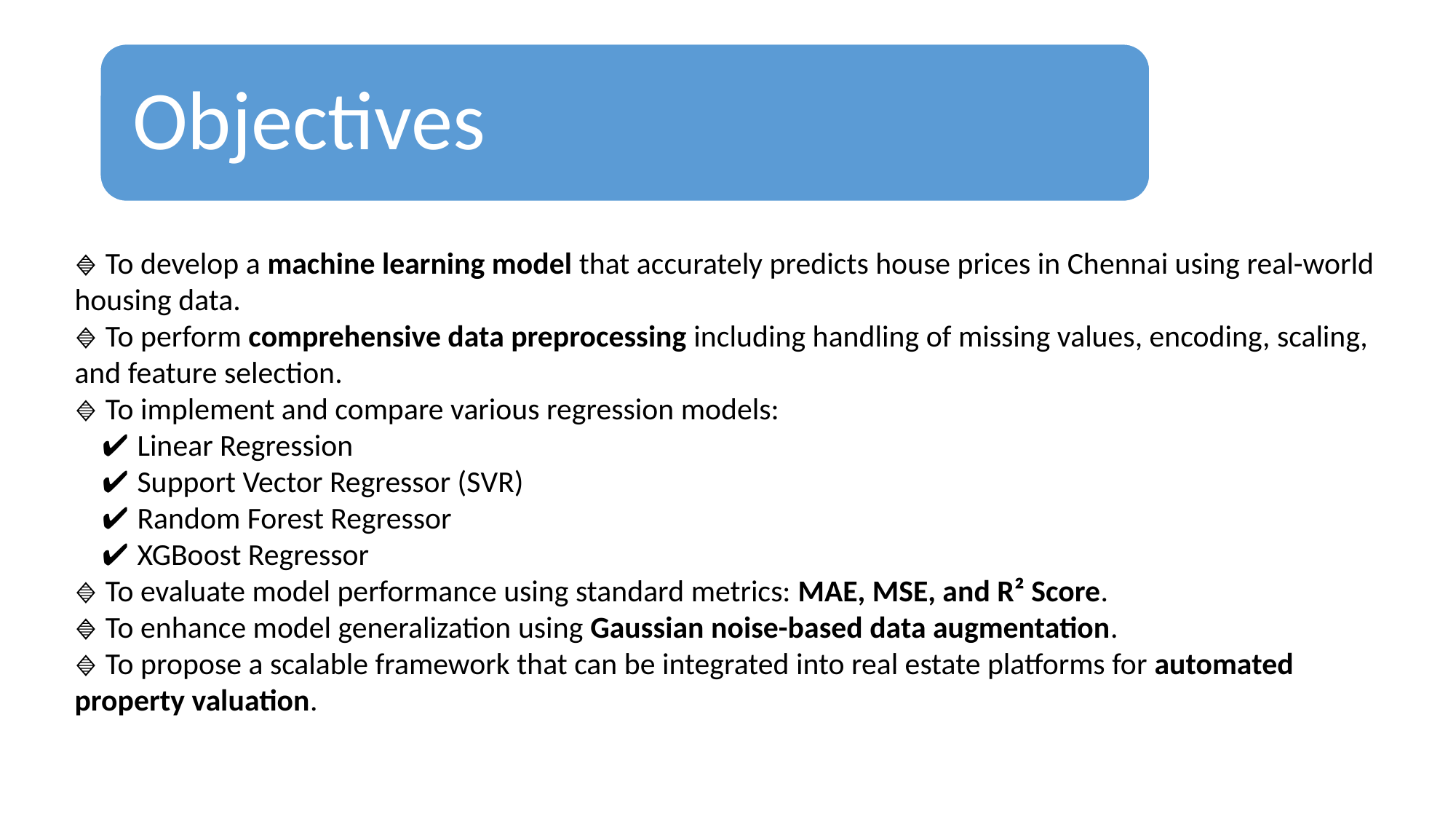

Objectives
🔹 To develop a machine learning model that accurately predicts house prices in Chennai using real-world housing data.
🔹 To perform comprehensive data preprocessing including handling of missing values, encoding, scaling, and feature selection.
🔹 To implement and compare various regression models:
    ✔ Linear Regression
    ✔ Support Vector Regressor (SVR)
    ✔ Random Forest Regressor
    ✔ XGBoost Regressor
🔹 To evaluate model performance using standard metrics: MAE, MSE, and R² Score.
🔹 To enhance model generalization using Gaussian noise-based data augmentation.
🔹 To propose a scalable framework that can be integrated into real estate platforms for automated property valuation.